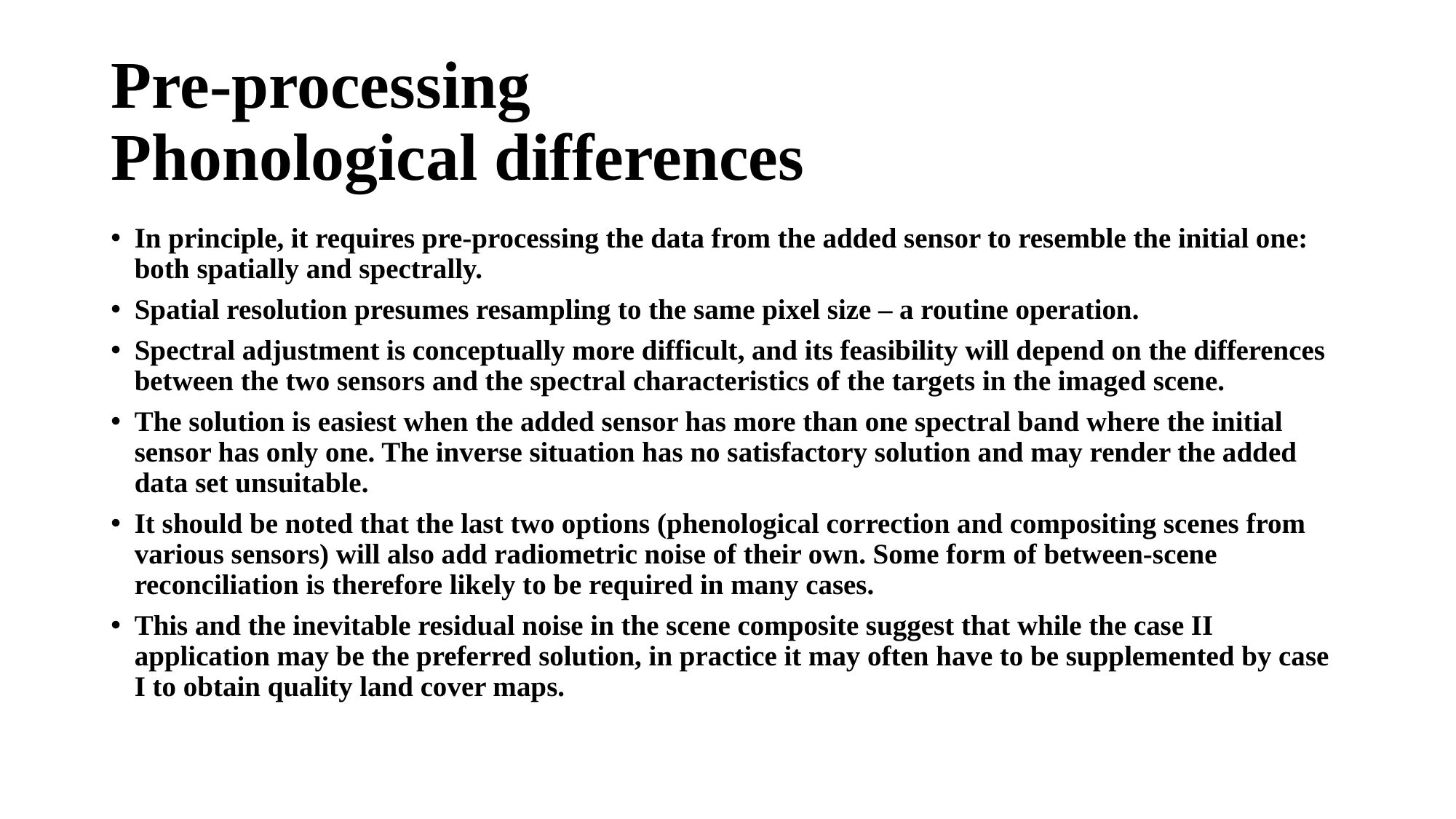

# Pre-processing Phonological differences
In principle, it requires pre-processing the data from the added sensor to resemble the initial one: both spatially and spectrally.
Spatial resolution presumes resampling to the same pixel size – a routine operation.
Spectral adjustment is conceptually more difficult, and its feasibility will depend on the differences between the two sensors and the spectral characteristics of the targets in the imaged scene.
The solution is easiest when the added sensor has more than one spectral band where the initial sensor has only one. The inverse situation has no satisfactory solution and may render the added data set unsuitable.
It should be noted that the last two options (phenological correction and compositing scenes from various sensors) will also add radiometric noise of their own. Some form of between-scene reconciliation is therefore likely to be required in many cases.
This and the inevitable residual noise in the scene composite suggest that while the case II application may be the preferred solution, in practice it may often have to be supplemented by case I to obtain quality land cover maps.